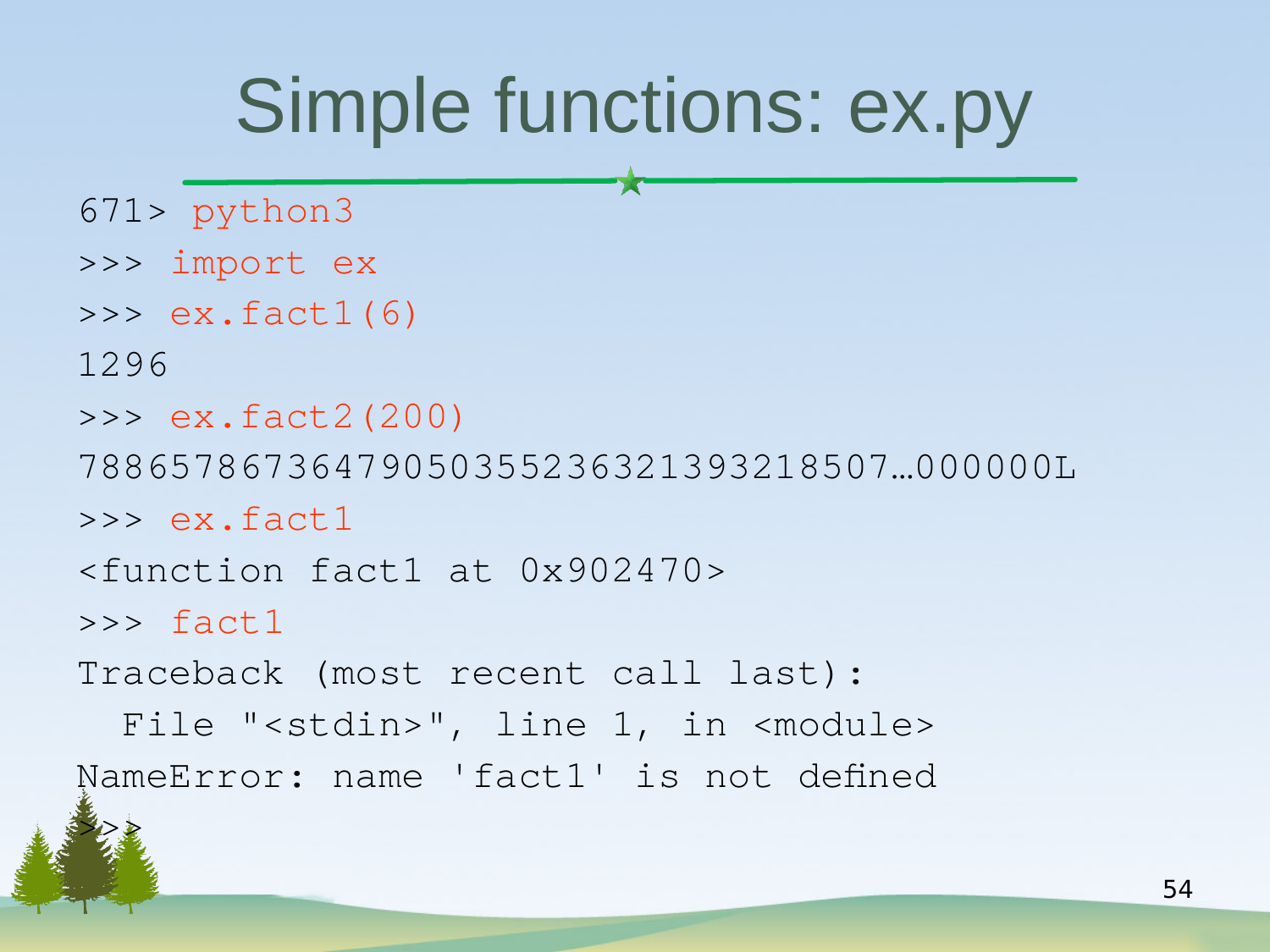

# Simple functions: ex.py
671> python3
>>> import ex
>>> ex.fact1(6)
1296
>>> ex.fact2(200)
78865786736479050355236321393218507…000000L
>>> ex.fact1
<function fact1 at 0x902470>
>>> fact1
Traceback (most recent call last):
  File "<stdin>", line 1, in <module>
NameError: name 'fact1' is not defined
>>>

54